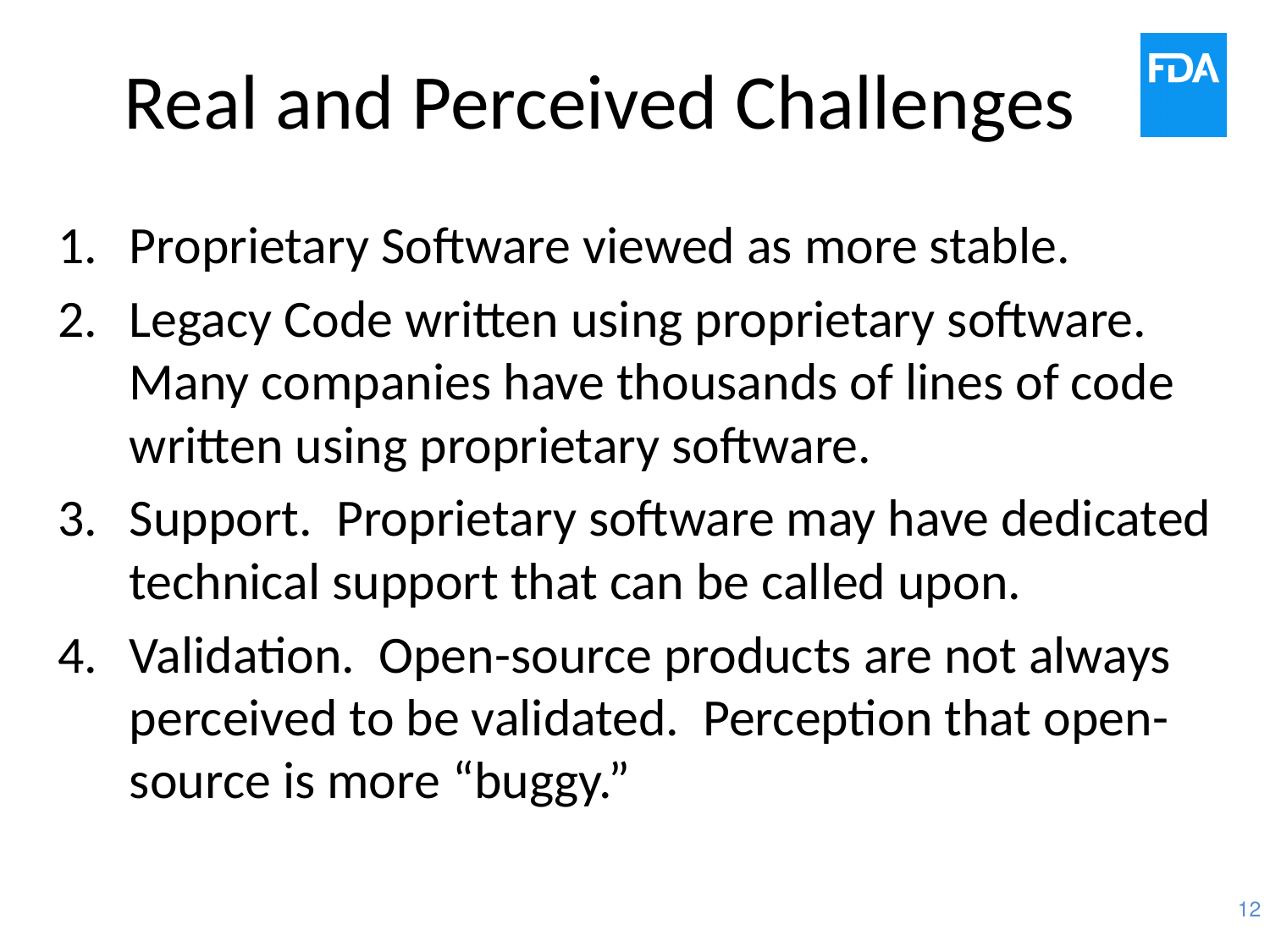

# Real and Perceived Challenges
Proprietary Software viewed as more stable.
Legacy Code written using proprietary software.  Many companies have thousands of lines of code written using proprietary software.
Support.  Proprietary software may have dedicated technical support that can be called upon.
Validation.  Open-source products are not always perceived to be validated.  Perception that open-source is more “buggy.”